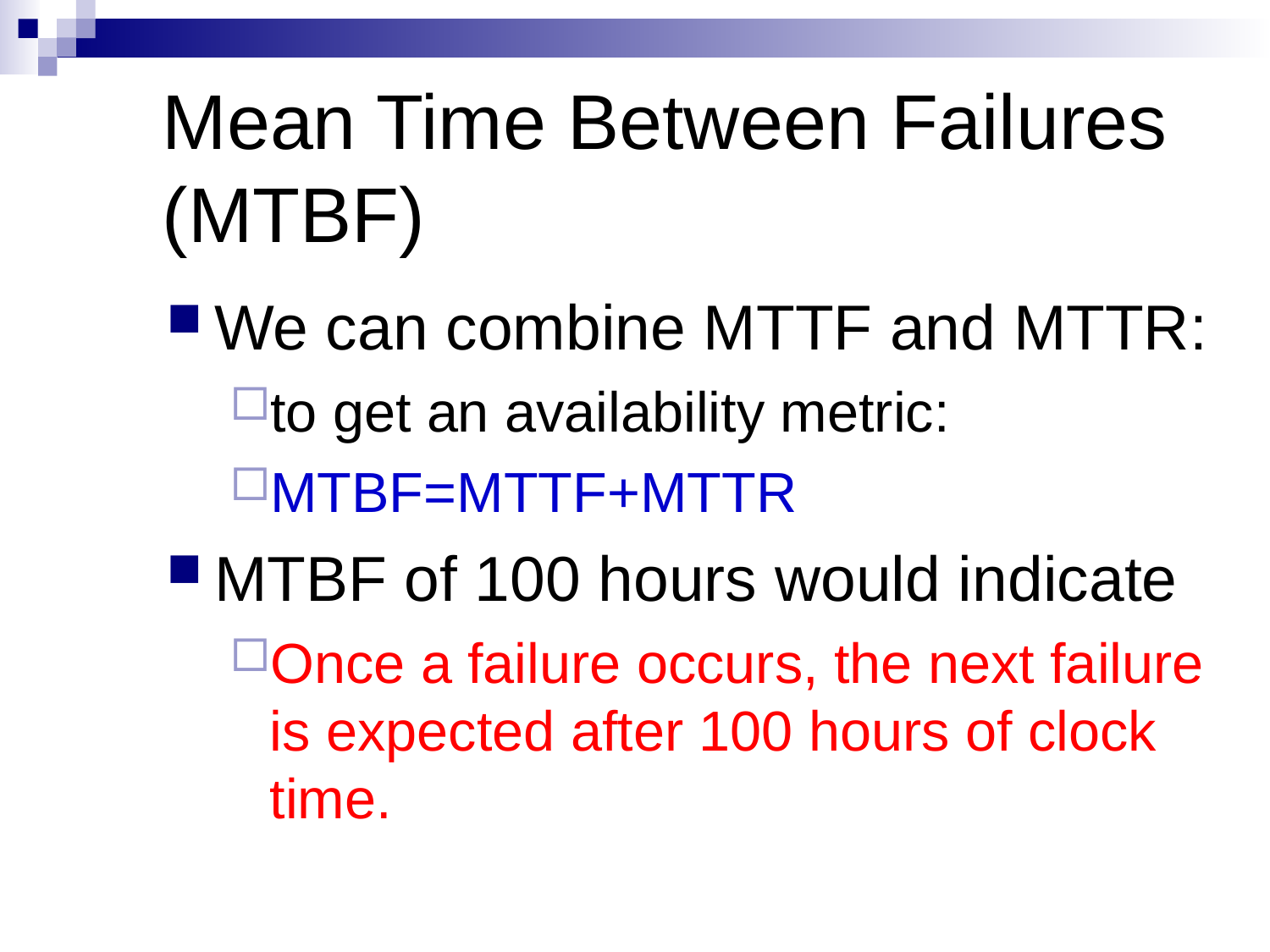

# Mean Time Between Failures (MTBF)
We can combine MTTF and MTTR:
to get an availability metric:
MTBF=MTTF+MTTR
MTBF of 100 hours would indicate
Once a failure occurs, the next failure is expected after 100 hours of clock time.